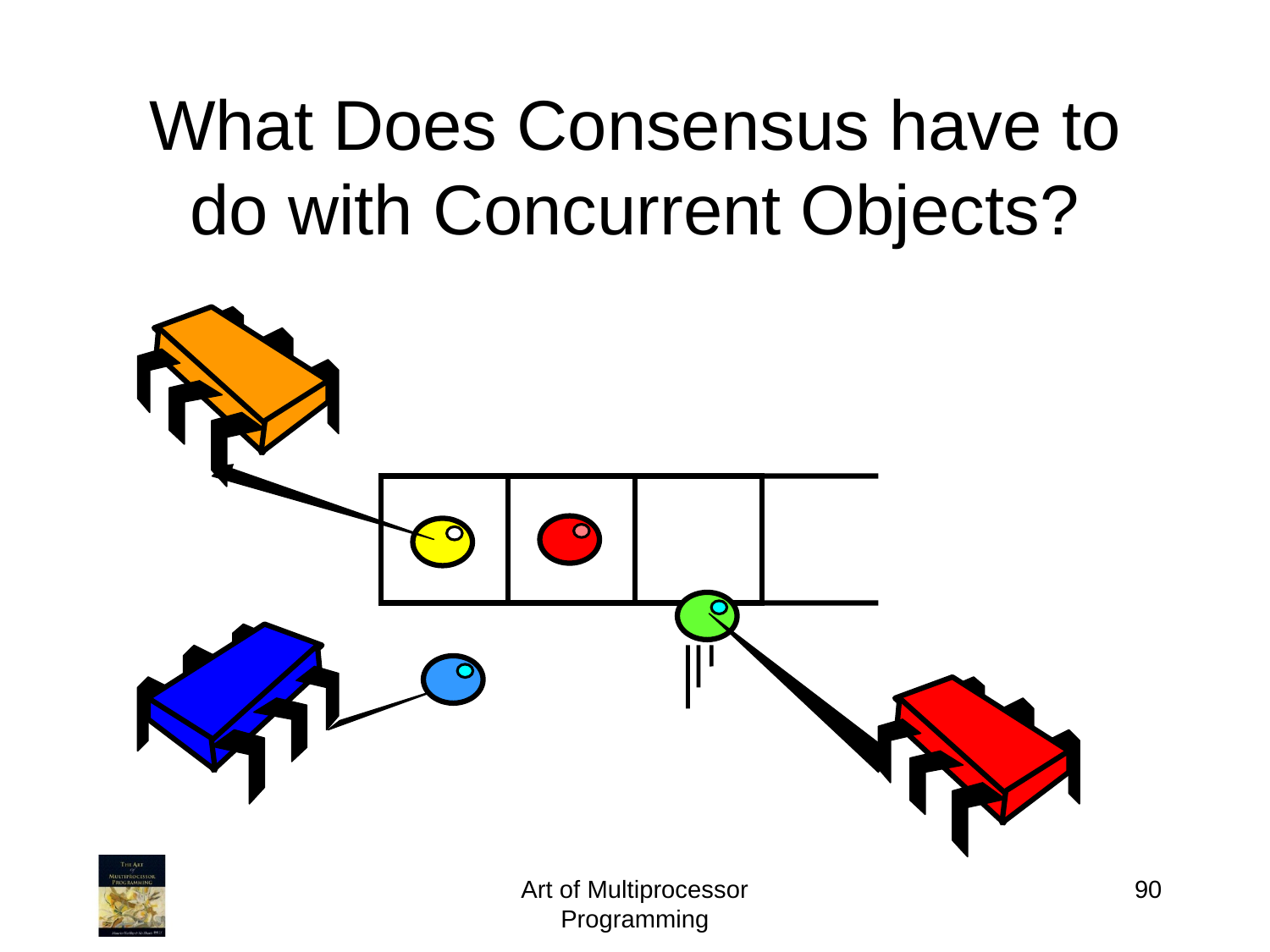

# What Does Consensus have to do with Concurrent Objects?

Art of Multiprocessor Programming
90